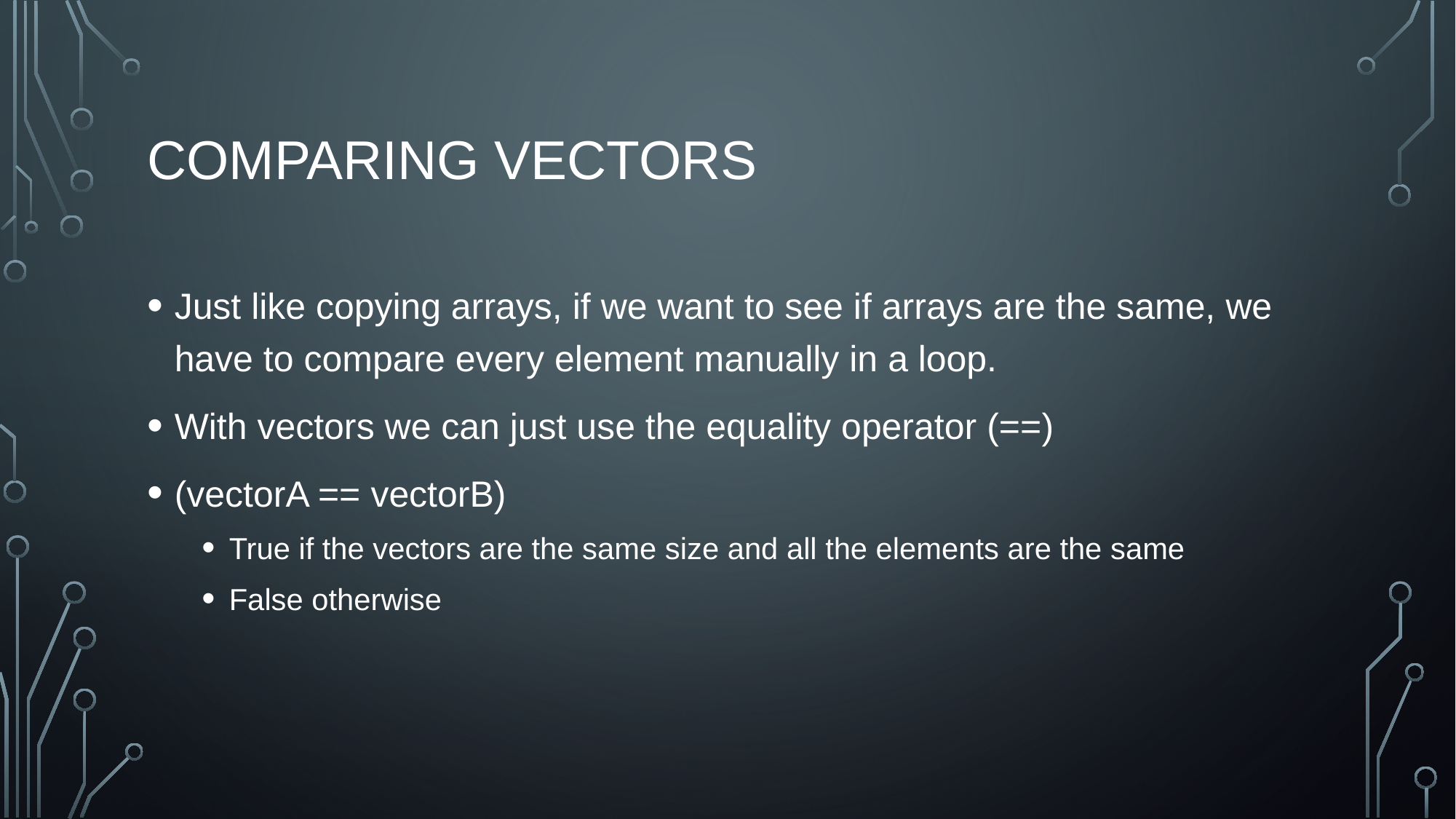

# Comparing Vectors
Just like copying arrays, if we want to see if arrays are the same, we have to compare every element manually in a loop.
With vectors we can just use the equality operator (==)
(vectorA == vectorB)
True if the vectors are the same size and all the elements are the same
False otherwise